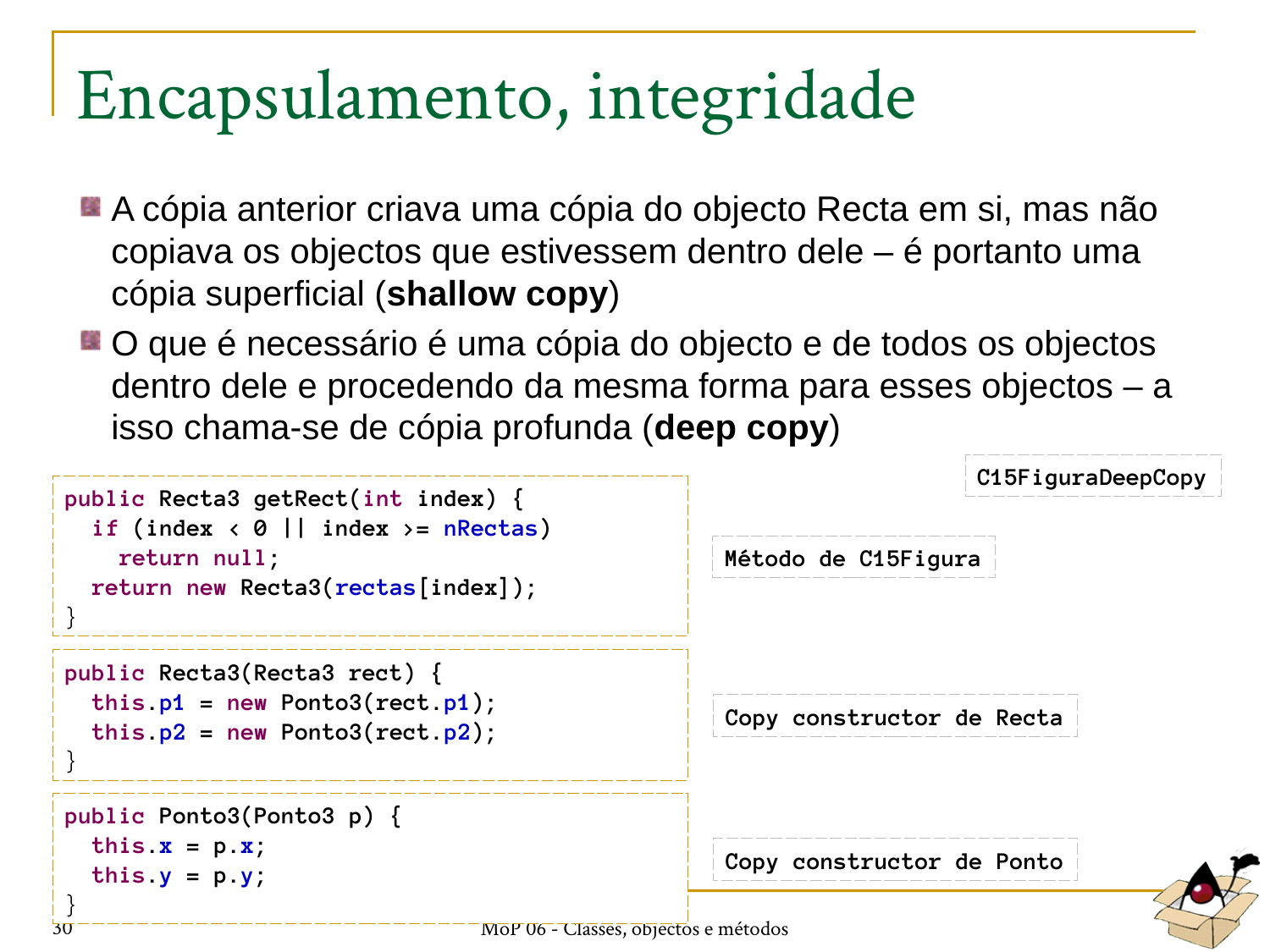

# Encapsulamento, integridade
A cópia anterior criava uma cópia do objecto Recta em si, mas não copiava os objectos que estivessem dentro dele – é portanto uma cópia superficial (shallow copy)
O que é necessário é uma cópia do objecto e de todos os objectos dentro dele e procedendo da mesma forma para esses objectos – a isso chama-se de cópia profunda (deep copy)
C15FiguraDeepCopy
public Recta3 getRect(int index) {
  if (index < 0 || index >= nRectas)
    return null;
  return new Recta3(rectas[index]);
}
Método de C15Figura
public Recta3(Recta3 rect) {
  this.p1 = new Ponto3(rect.p1);
  this.p2 = new Ponto3(rect.p2);
}
Copy constructor de Recta
public Ponto3(Ponto3 p) {
  this.x = p.x;
  this.y = p.y;
}
Copy constructor de Ponto
MoP 06 - Classes, objectos e métodos